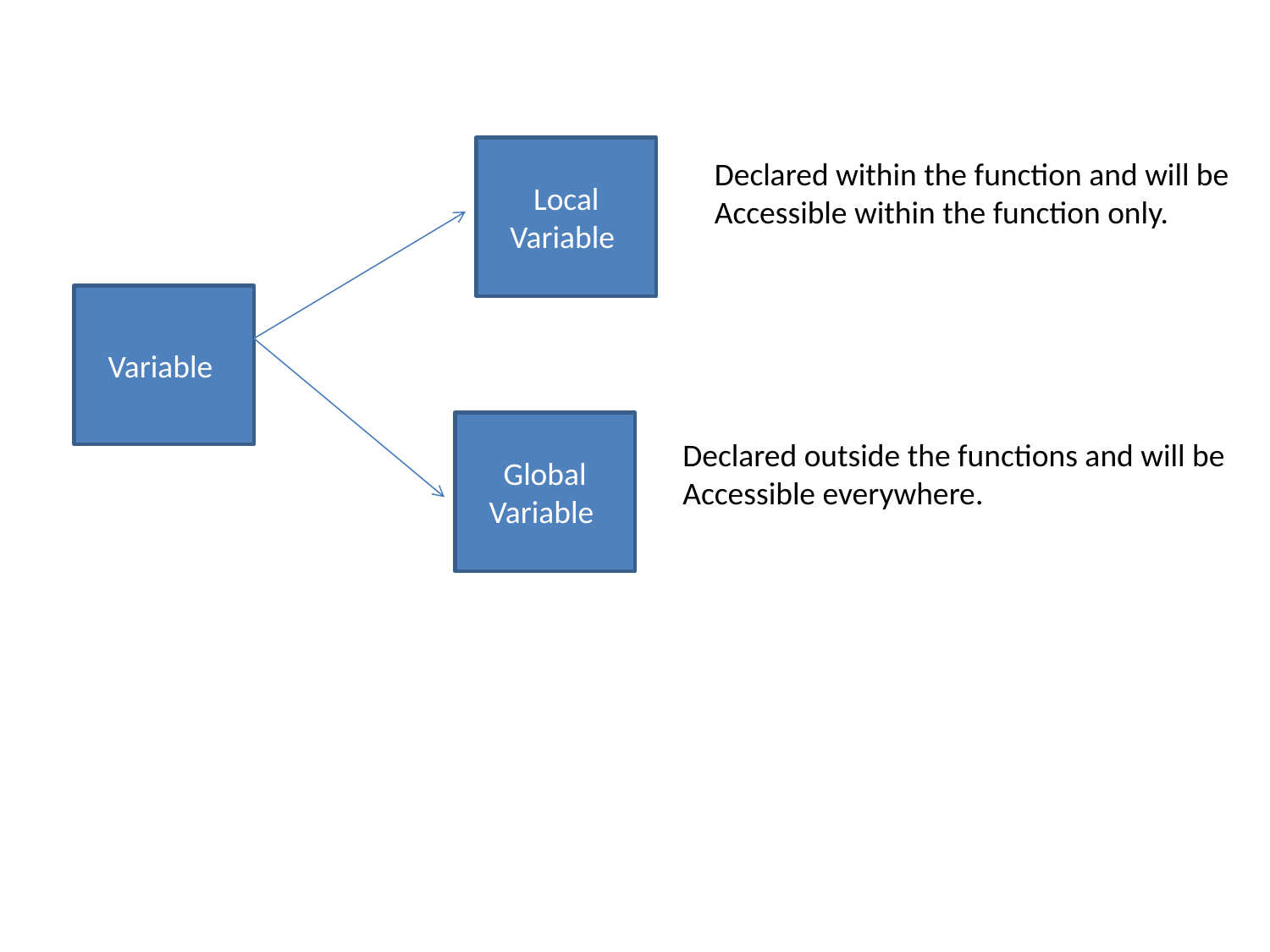

Local Variable
Declared within the function and will be
Accessible within the function only.
Variable
Global Variable
Declared outside the functions and will be
Accessible everywhere.